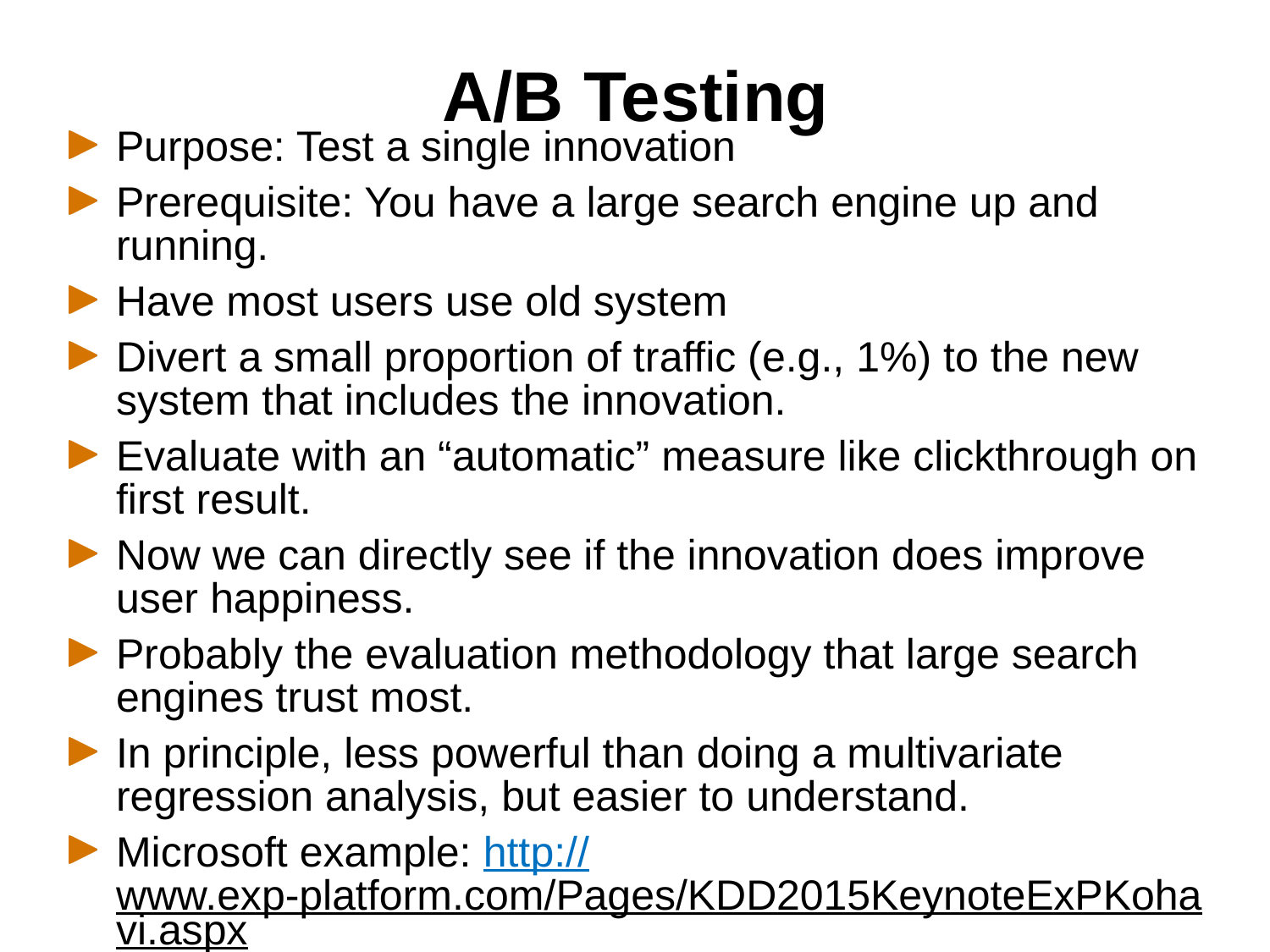

# A/B Testing
Purpose: Test a single innovation
Prerequisite: You have a large search engine up and running.
Have most users use old system
Divert a small proportion of traffic (e.g., 1%) to the new system that includes the innovation.
Evaluate with an “automatic” measure like clickthrough on first result.
Now we can directly see if the innovation does improve user happiness.
Probably the evaluation methodology that large search engines trust most.
In principle, less powerful than doing a multivariate regression analysis, but easier to understand.
Microsoft example: http://www.exp-platform.com/Pages/KDD2015KeynoteExPKohavi.aspx